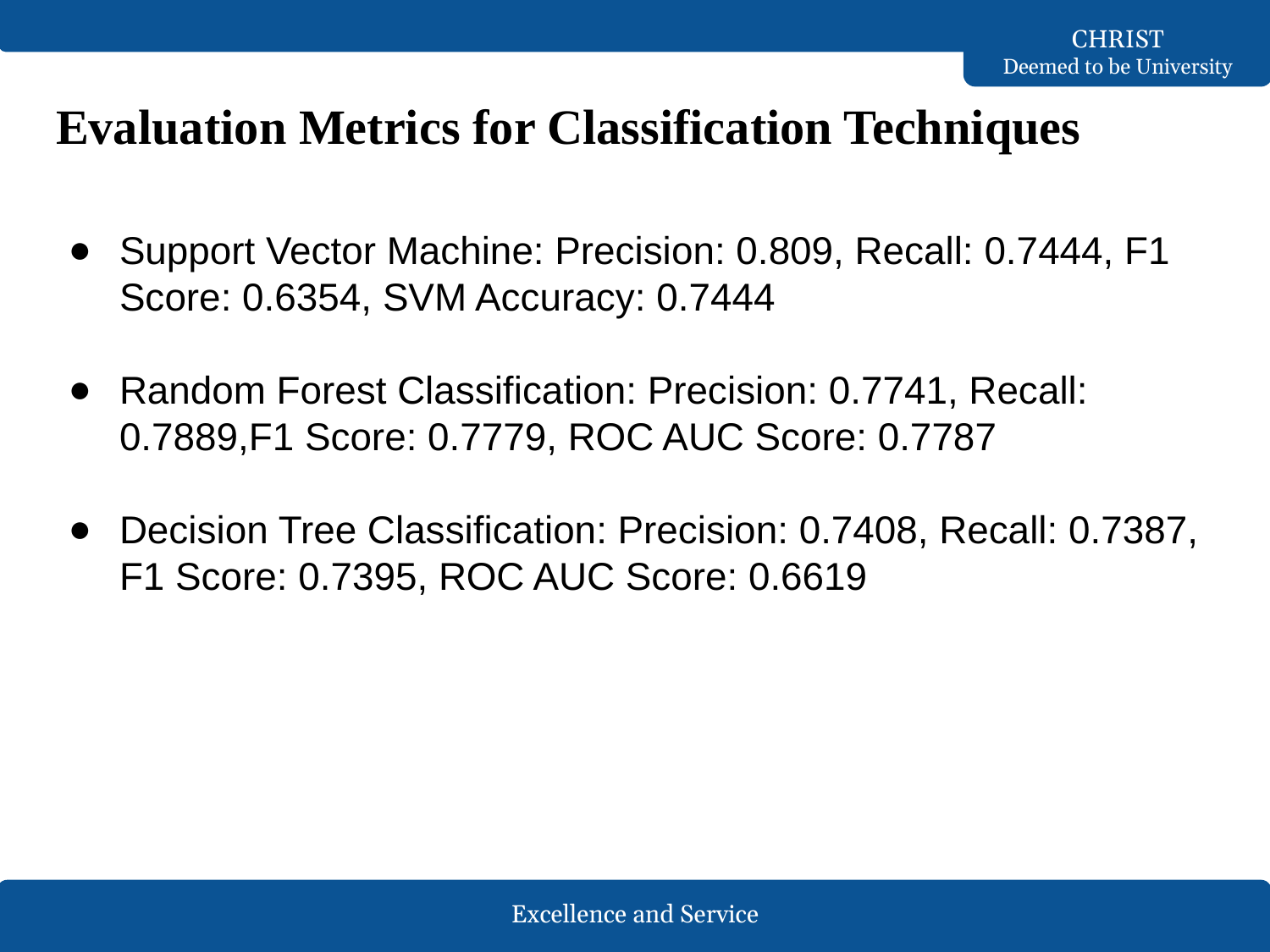

# Evaluation Metrics for Classification Techniques
Support Vector Machine: Precision: 0.809, Recall: 0.7444, F1 Score: 0.6354, SVM Accuracy: 0.7444

Random Forest Classification: Precision: 0.7741, Recall: 0.7889,F1 Score: 0.7779, ROC AUC Score: 0.7787

Decision Tree Classification: Precision: 0.7408, Recall: 0.7387, F1 Score: 0.7395, ROC AUC Score: 0.6619